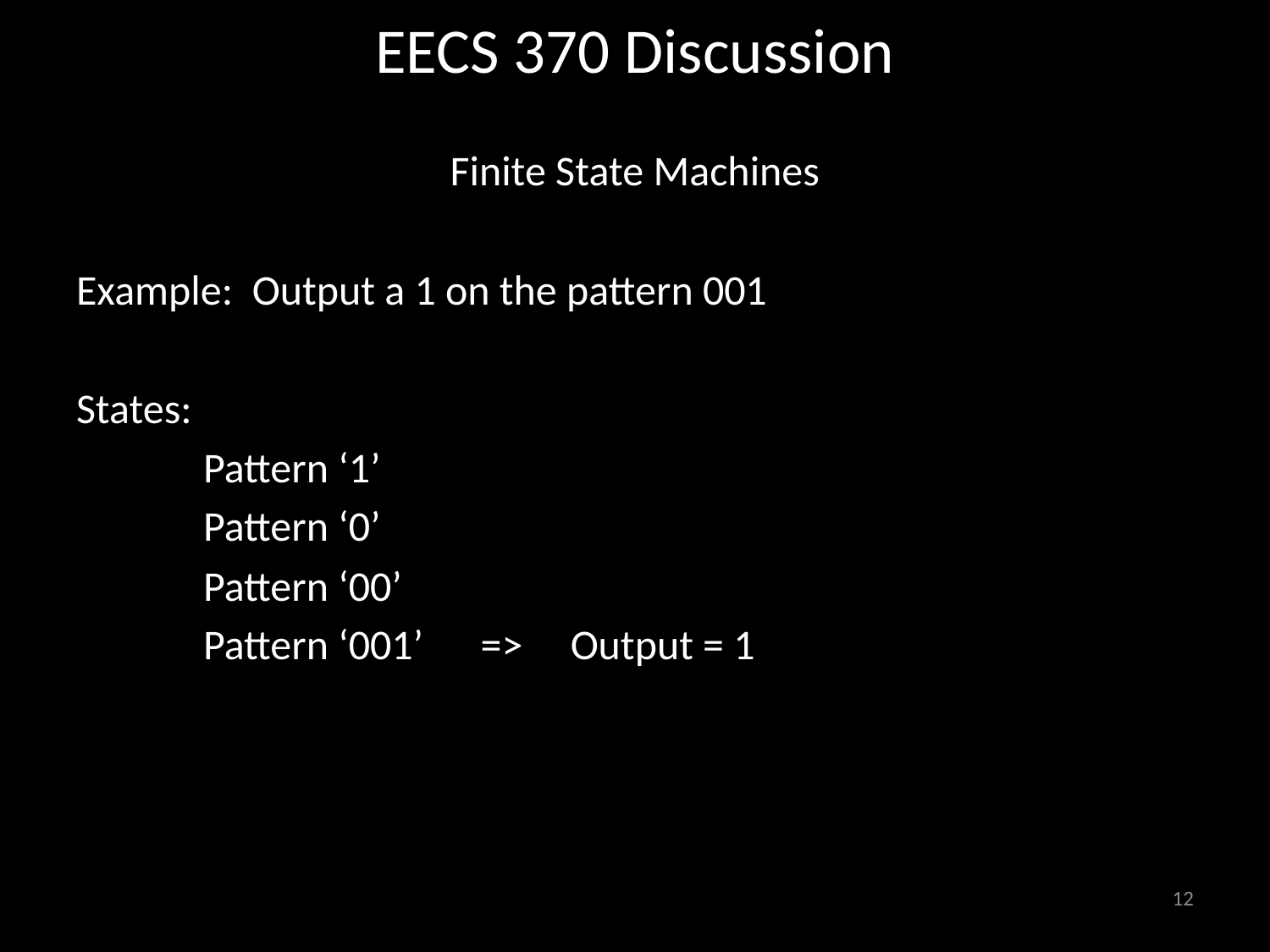

# EECS 370 Discussion
Finite State Machines

Example:  Output a 1 on the pattern 001

States:
	Pattern ‘1’
	Pattern ‘0’
	Pattern ‘00’
	Pattern ‘001’      =>     Output = 1
12